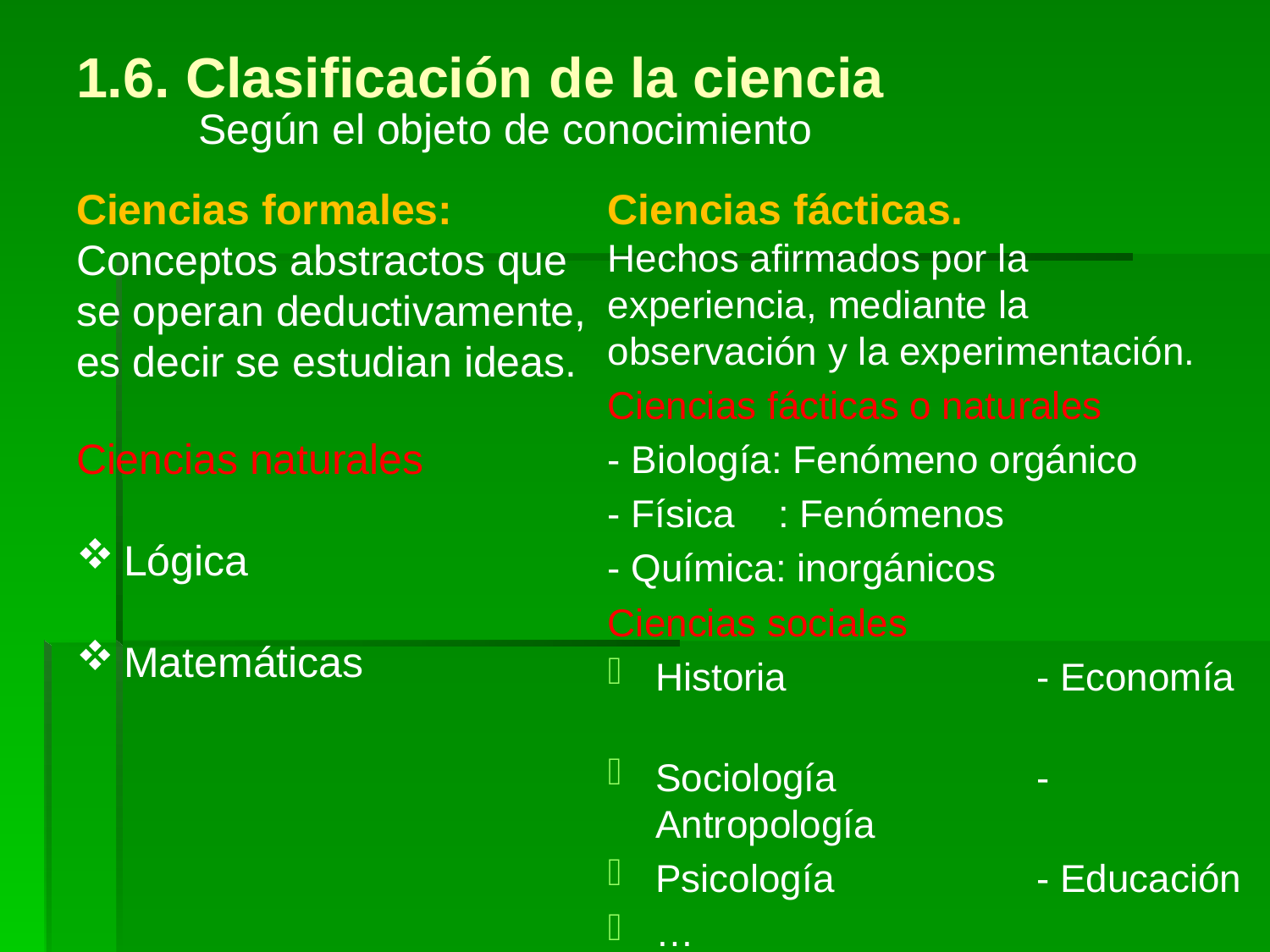

# 1.6. Clasificación de la ciencia
      Según el objeto de conocimiento
Ciencias formales: Conceptos abstractos que se operan deductivamente, es decir se estudian ideas.

Ciencias naturales

Lógica

Matemáticas
Ciencias fácticas.
Hechos afirmados por la experiencia, mediante la observación y la experimentación.
Ciencias fácticas o naturales
- Biología: Fenómeno orgánico
- Física    : Fenómenos
- Química: inorgánicos
Ciencias sociales
Historia		- Economía
Sociología		- Antropología
Psicología		- Educación
…